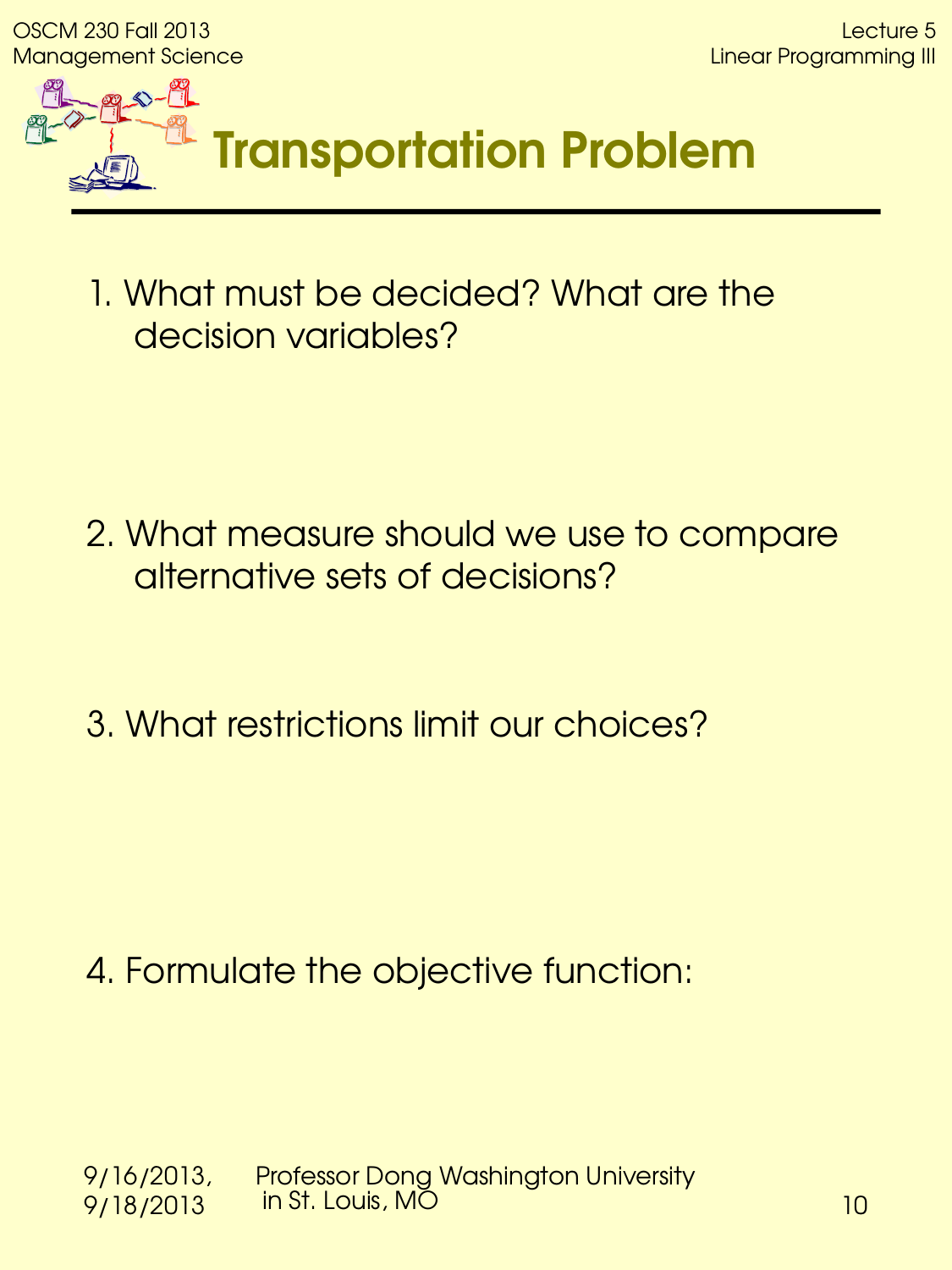

# Transportation Problem
1. What must be decided? What are the decision variables?

2. What measure should we use to compare alternative sets of decisions?

3. What restrictions limit our choices?

4. Formulate the objective function:

9/16/2013,  9/18/2013
Professor Dong Washington University in St. Louis, MO

10